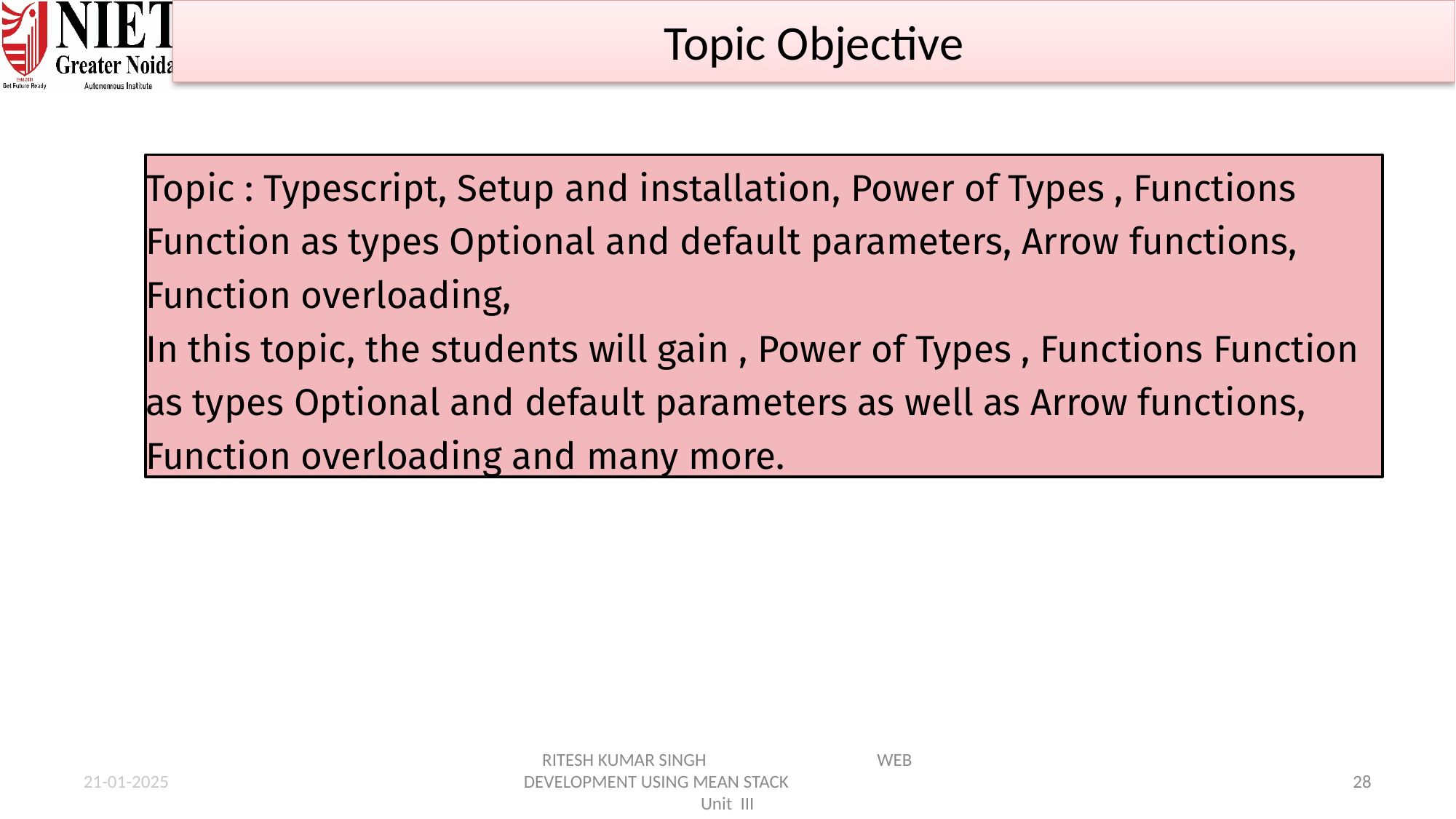

Topic Objective
Topic : Typescript, Setup and installation, Power of Types , Functions Function as types Optional and default parameters, Arrow functions, Function overloading,
In this topic, the students will gain , Power of Types , Functions Function as types Optional and default parameters as well as Arrow functions, Function overloading and many more.
21-01-2025
RITESH KUMAR SINGH                                         WEB DEVELOPMENT USING MEAN STACK                                   Unit  III
28